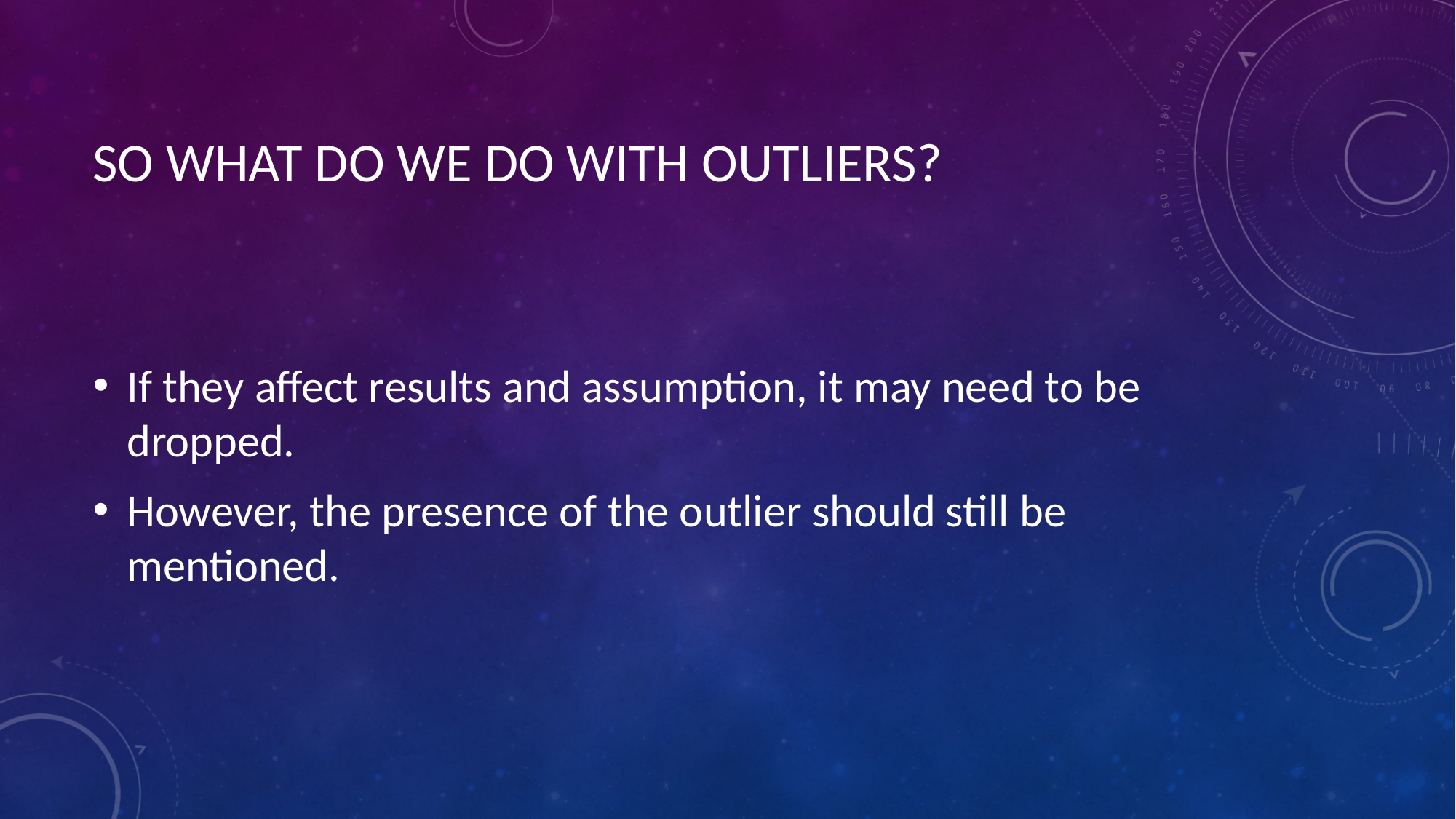

# So what do we do with outliers?
If they affect results and assumption, it may need to be dropped.
However, the presence of the outlier should still be mentioned.